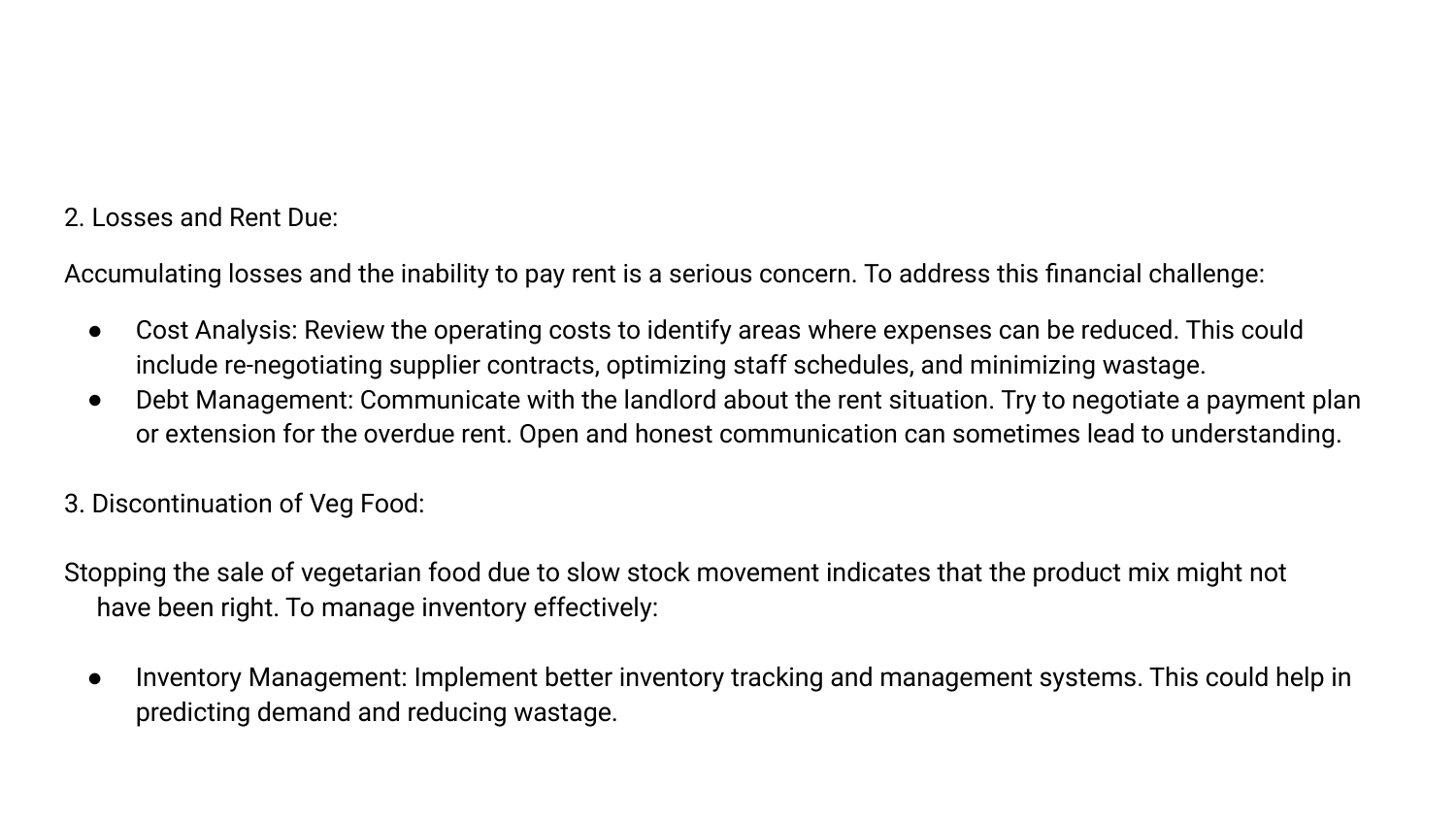

2. Losses and Rent Due:
Accumulating losses and the inability to pay rent is a serious concern. To address this financial challenge:
Cost Analysis: Review the operating costs to identify areas where expenses can be reduced. This could include re-negotiating supplier contracts, optimizing staff schedules, and minimizing wastage.
Debt Management: Communicate with the landlord about the rent situation. Try to negotiate a payment plan or extension for the overdue rent. Open and honest communication can sometimes lead to understanding.

3. Discontinuation of Veg Food:

Stopping the sale of vegetarian food due to slow stock movement indicates that the product mix might not                     have been right. To manage inventory effectively:

Inventory Management: Implement better inventory tracking and management systems. This could help in predicting demand and reducing wastage.